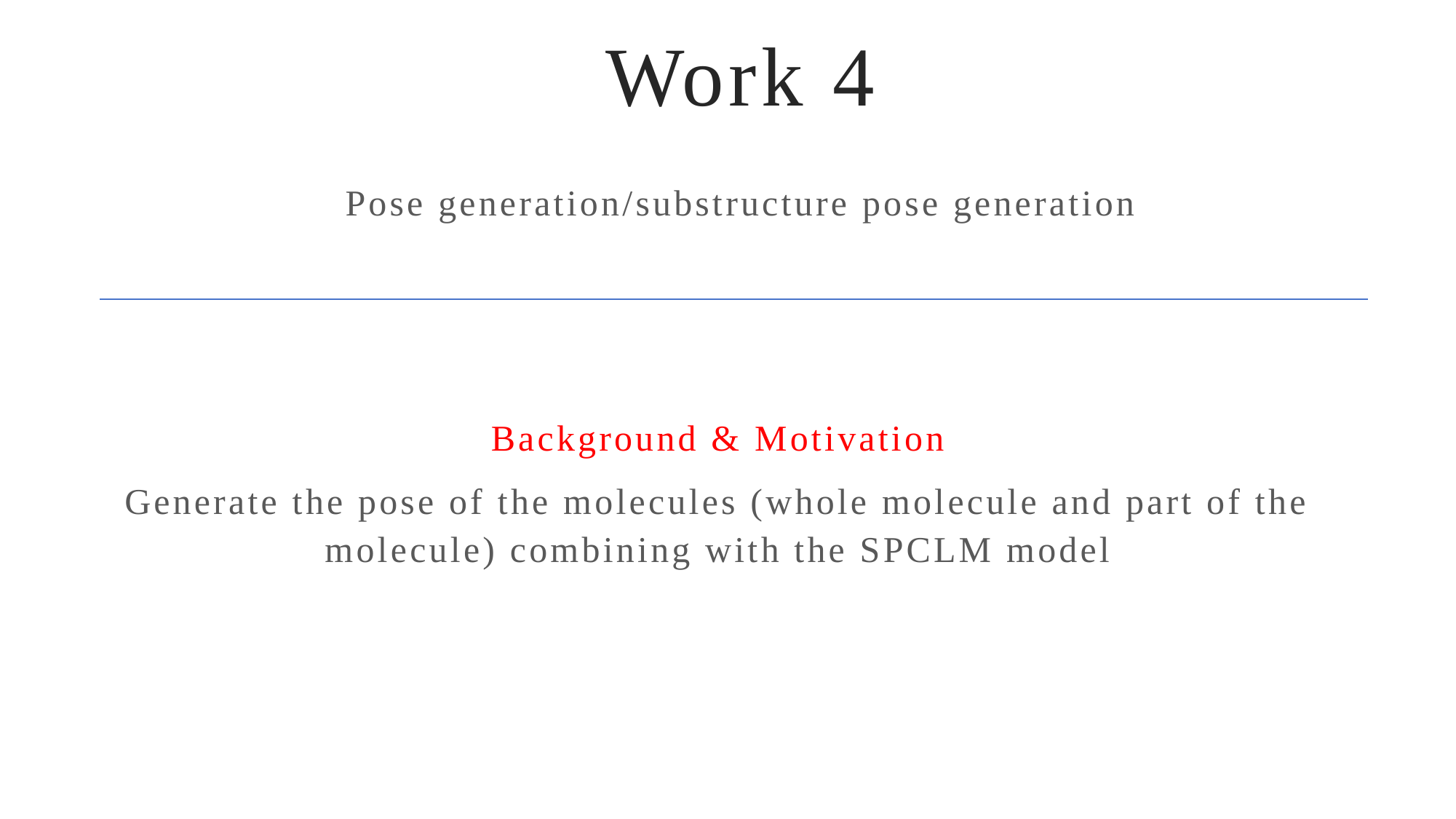

# Work 4
Pose generation/substructure pose generation
Background & Motivation
Generate the pose of the molecules (whole molecule and part of the molecule) combining with the SPCLM model